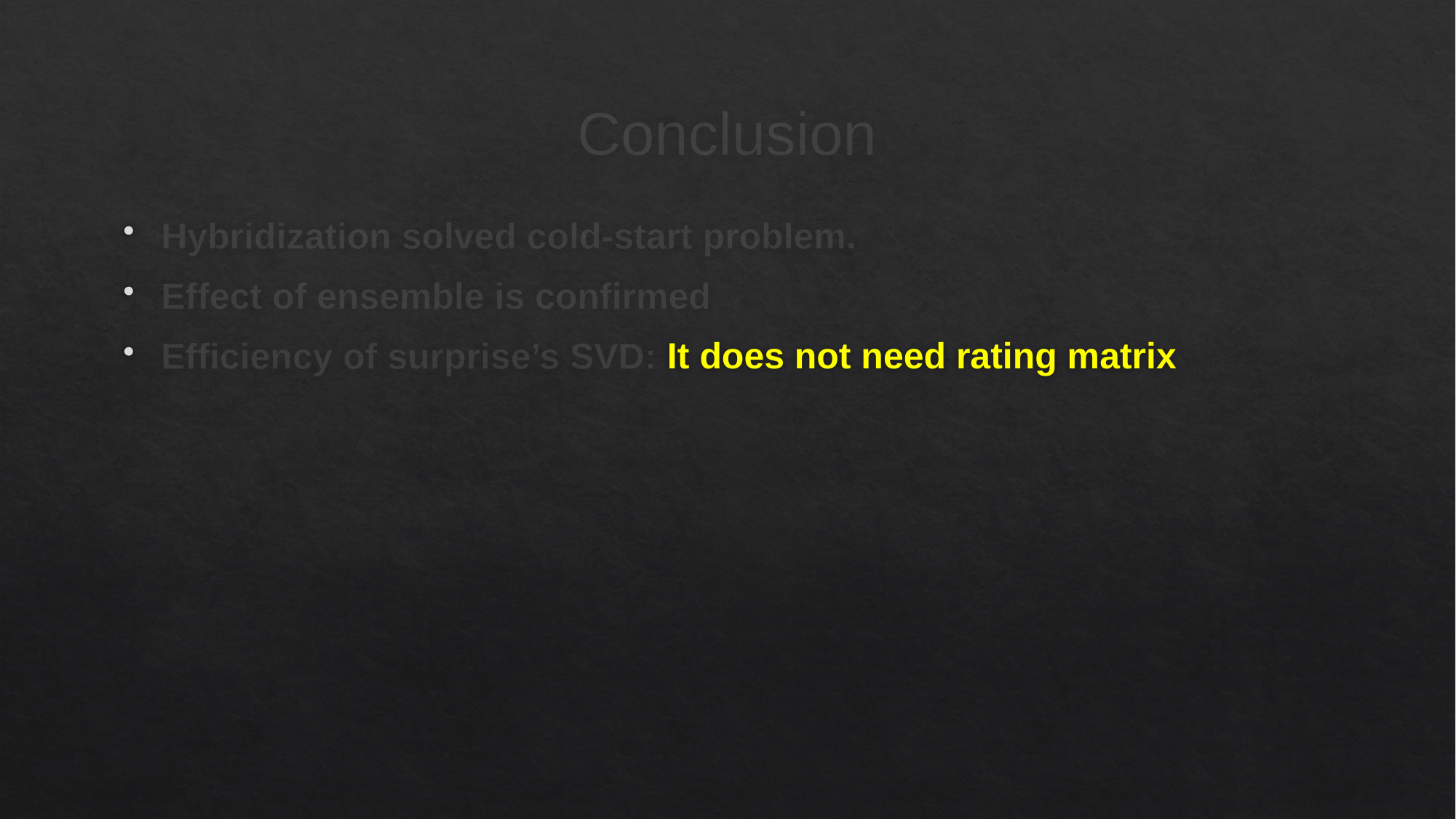

# Conclusion
Hybridization solved cold-start problem.
Effect of ensemble is confirmed
Efficiency of surprise’s SVD: It does not need rating matrix